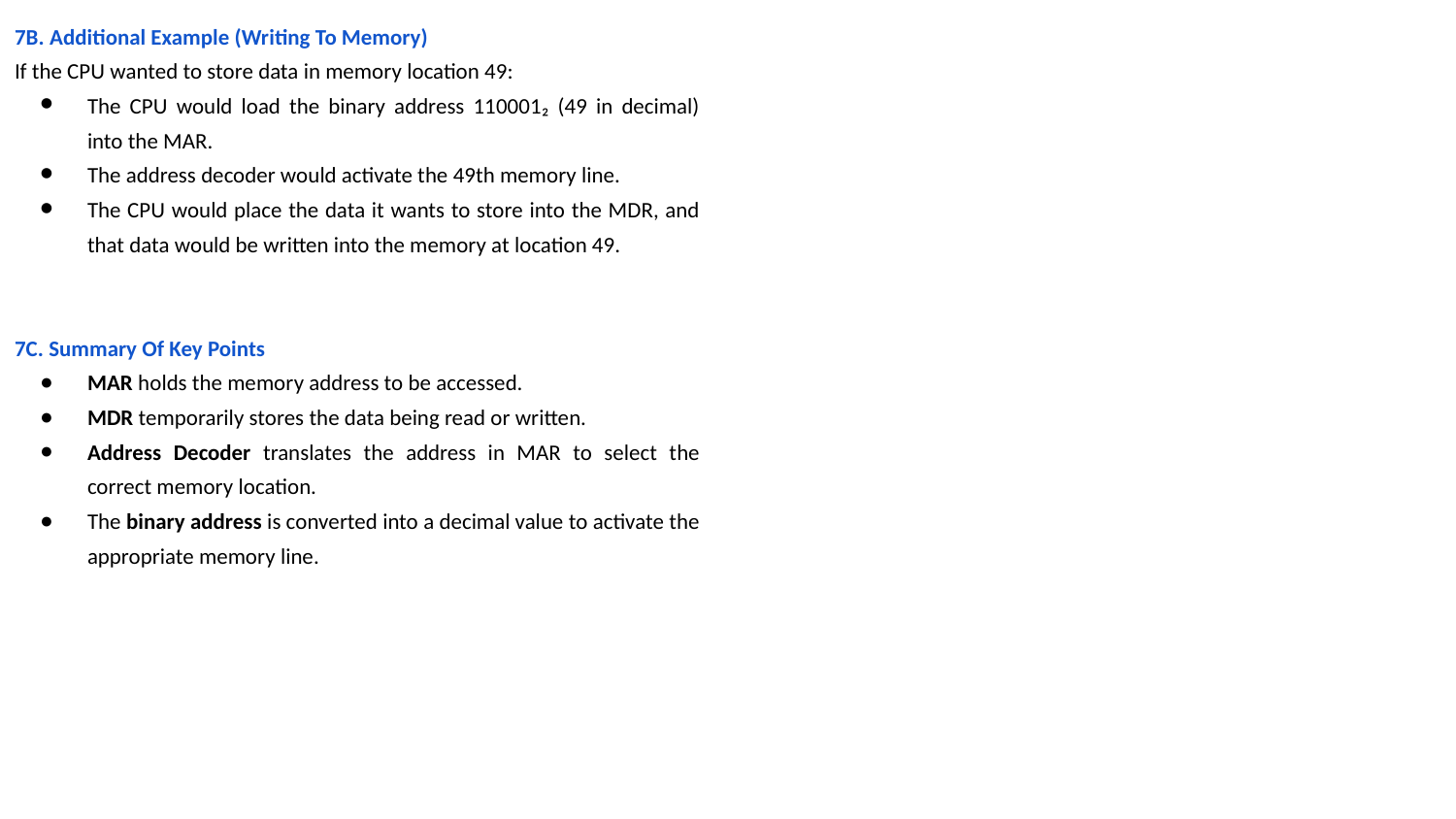

7B. Additional Example (Writing To Memory)
If the CPU wanted to store data in memory location 49:
The CPU would load the binary address 110001₂ (49 in decimal) into the MAR.
The address decoder would activate the 49th memory line.
The CPU would place the data it wants to store into the MDR, and that data would be written into the memory at location 49.

7C. Summary Of Key Points
MAR holds the memory address to be accessed.
MDR temporarily stores the data being read or written.
Address Decoder translates the address in MAR to select the correct memory location.
The binary address is converted into a decimal value to activate the appropriate memory line.